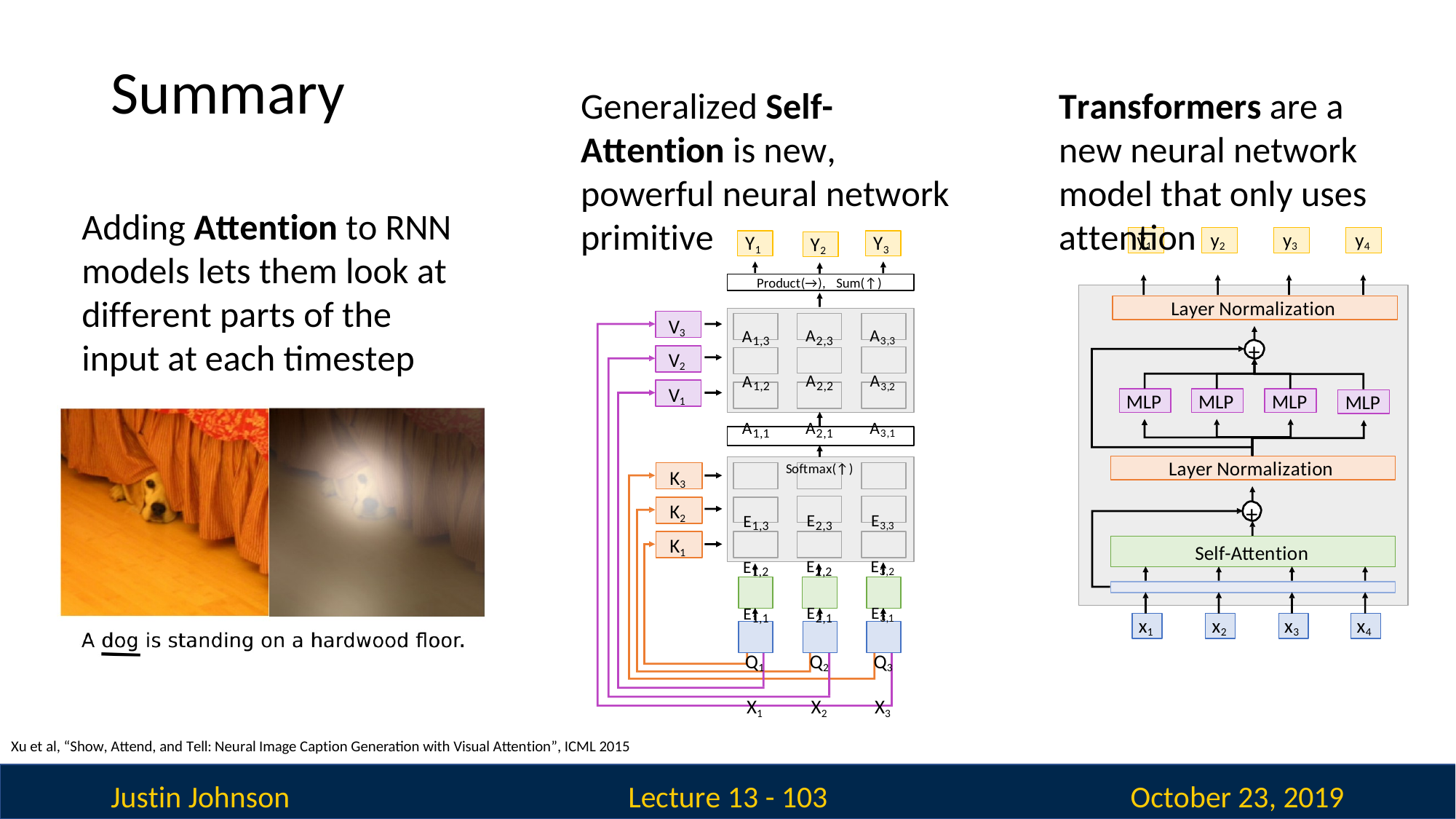

# Summary
Generalized Self-Attention is new, powerful neural network primitive
Transformers are a new neural network model that only uses attention
Adding Attention to RNN models lets them look at different parts of the input at each timestep
y1
y2
y3
y4
Y1
Y3
Y2

Product(→),   Sum(↑)

Layer Normalization

V3
A1,3	A2,3	A3,3
A1,2	A2,2	A3,2
A1,1	A2,1	A3,1
Softmax(↑)

E1,3	E2,3	E3,3
E1,2	E2,2	E3,2
E1,1	E2,1	E3,1
Q1	Q2	Q3
X1	X2	X3

+

V2

V1
MLP
MLP
MLP

MLP

Layer Normalization

K3

+
K2

K1

Self-Attention

x1
x2
x3
x4

Xu et al, “Show, Attend, and Tell: Neural Image Caption Generation with Visual Attention”, ICML 2015
Justin Johnson
October 23, 2019
Lecture 13 - 103